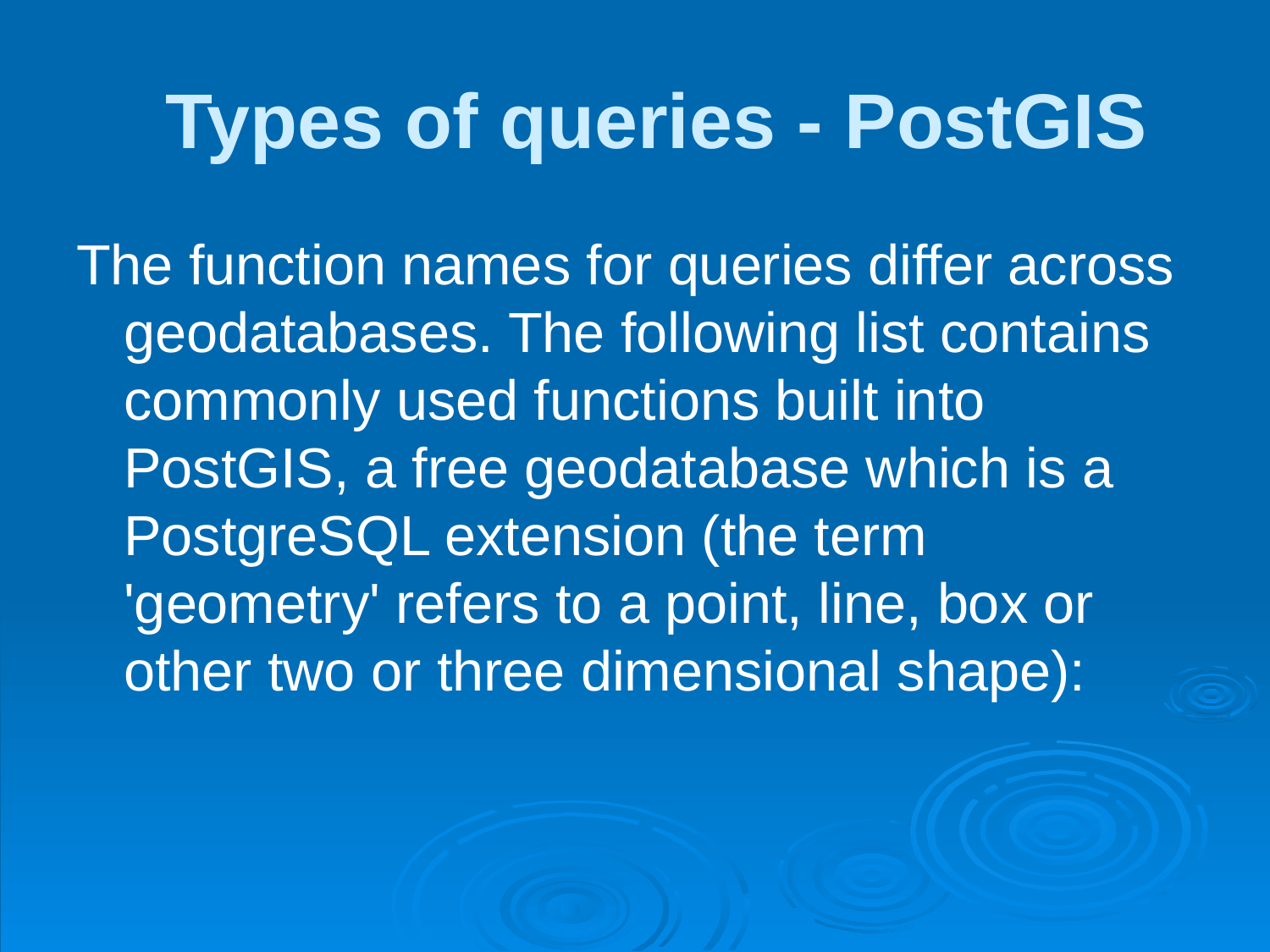

# Types of queries - PostGIS
The function names for queries differ across geodatabases. The following list contains commonly used functions built into PostGIS, a free geodatabase which is a PostgreSQL extension (the term 'geometry' refers to a point, line, box or other two or three dimensional shape):